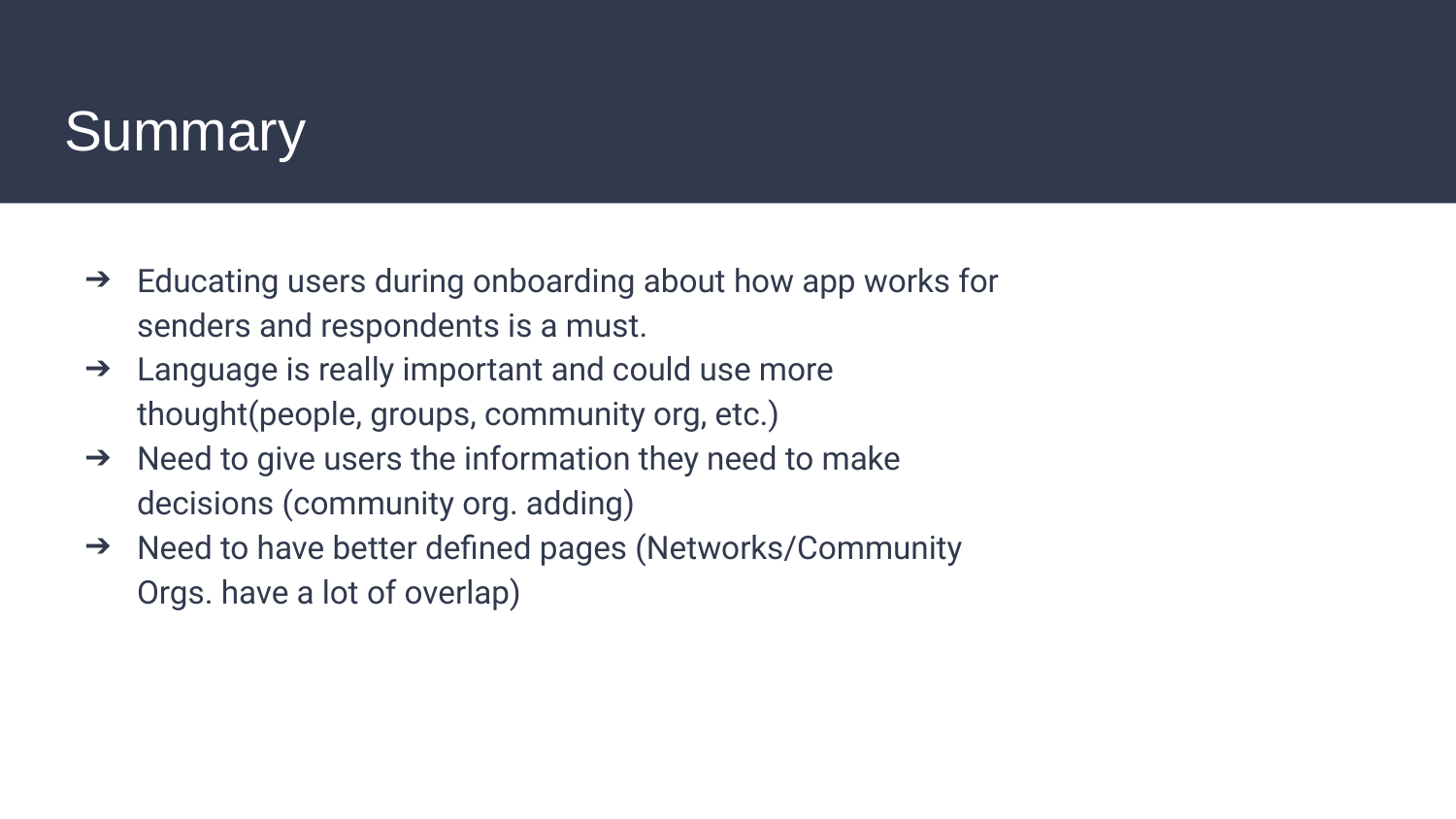

# Summary
Educating users during onboarding about how app works for senders and respondents is a must.
Language is really important and could use more thought(people, groups, community org, etc.)
Need to give users the information they need to make decisions (community org. adding)
Need to have better defined pages (Networks/Community Orgs. have a lot of overlap)